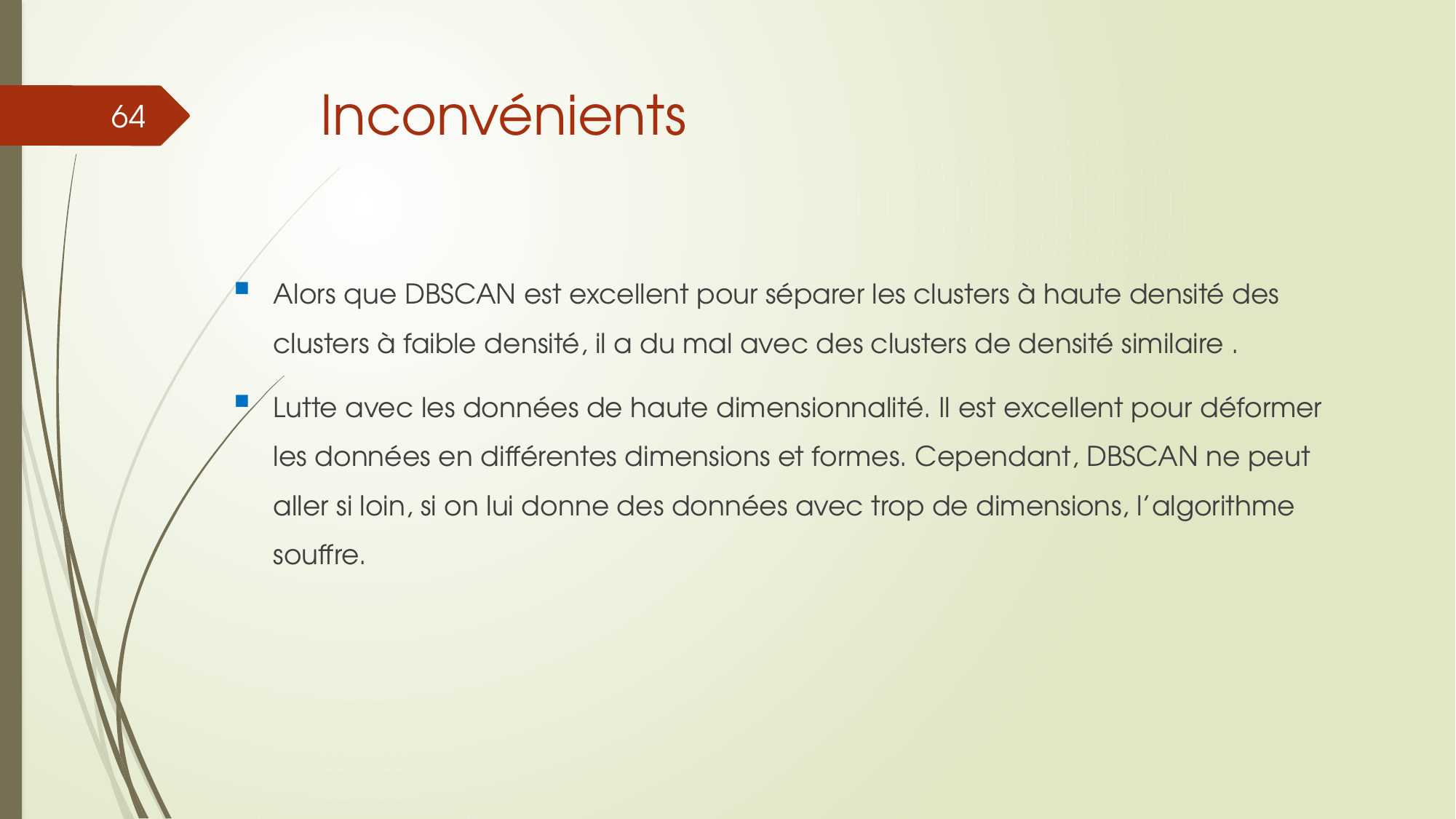

# Inconvénients
64
Alors que DBSCAN est excellent pour séparer les clusters à haute densité des clusters à faible densité, il a du mal avec des clusters de densité similaire .
Lutte avec les données de haute dimensionnalité. Il est excellent pour déformer les données en différentes dimensions et formes. Cependant, DBSCAN ne peut aller si loin, si on lui donne des données avec trop de dimensions, l’algorithme souffre.